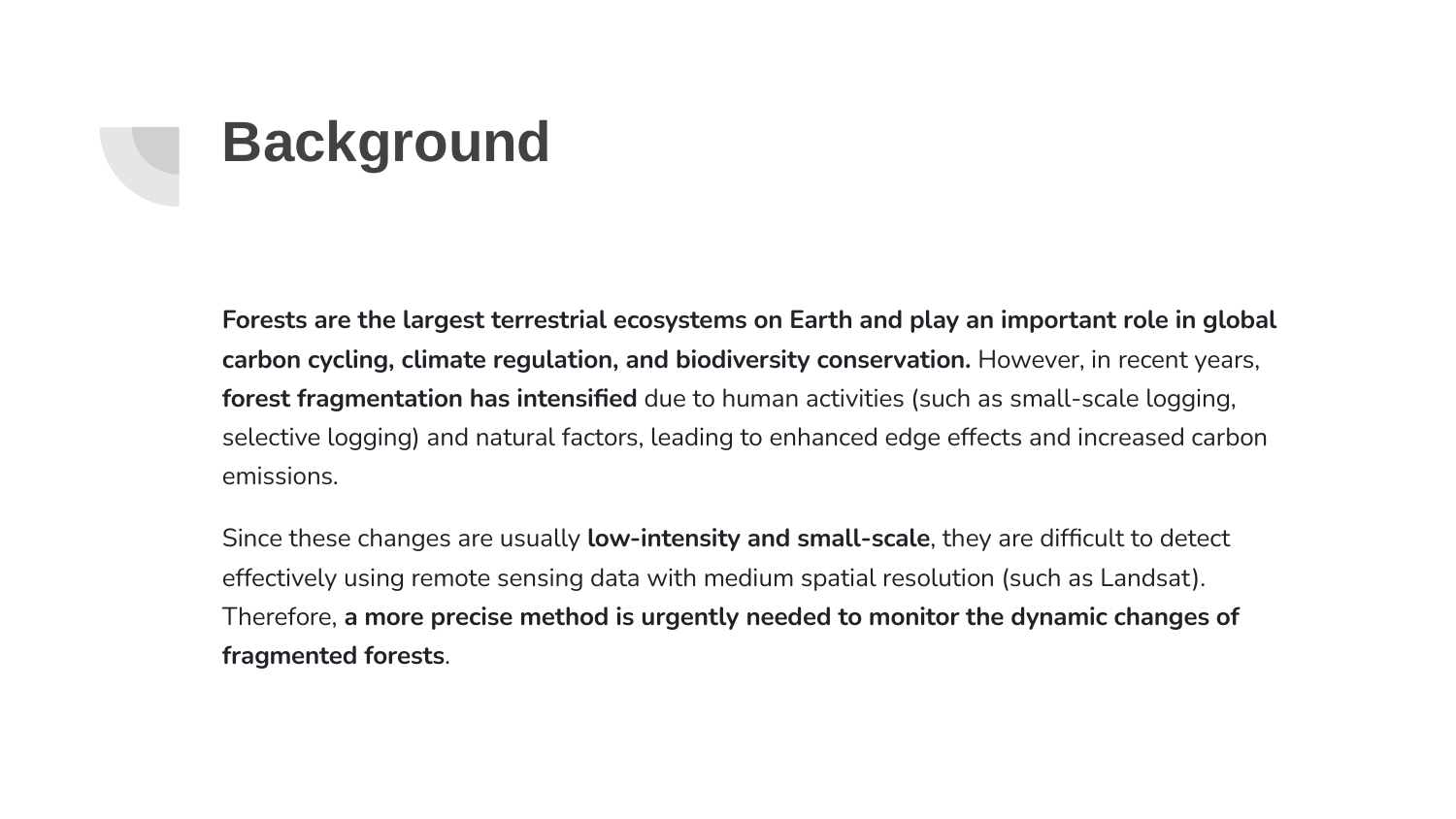

# Background
Forests are the largest terrestrial ecosystems on Earth and play an important role in global carbon cycling, climate regulation, and biodiversity conservation. However, in recent years, forest fragmentation has intensified due to human activities (such as small-scale logging, selective logging) and natural factors, leading to enhanced edge effects and increased carbon emissions.
Since these changes are usually low-intensity and small-scale, they are difficult to detect effectively using remote sensing data with medium spatial resolution (such as Landsat). Therefore, a more precise method is urgently needed to monitor the dynamic changes of fragmented forests.